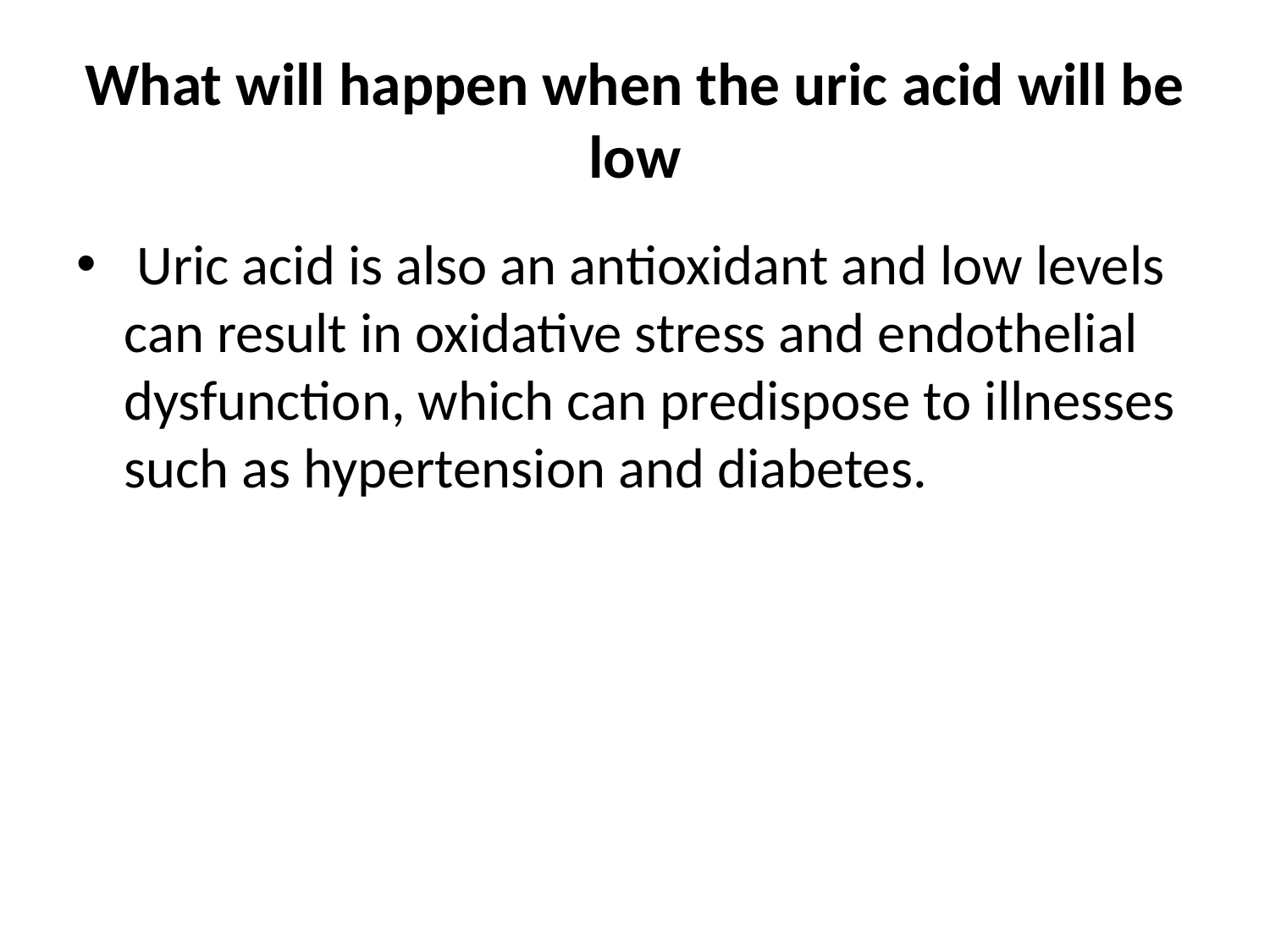

# What will happen when the uric acid will be low
 Uric acid is also an antioxidant and low levels can result in oxidative stress and endothelial dysfunction, which can predispose to illnesses such as hypertension and diabetes.